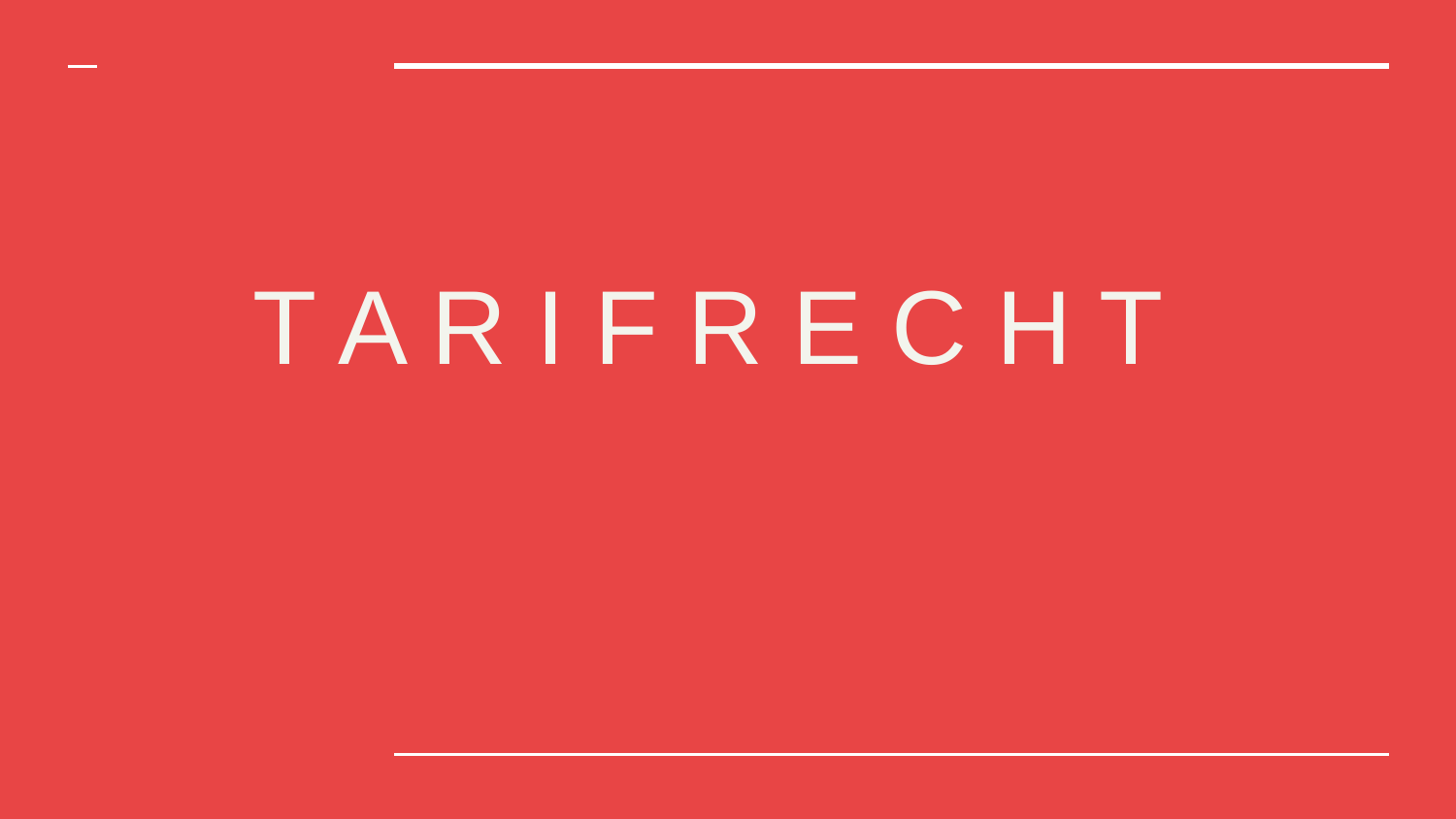

# T A R I F R E C H T